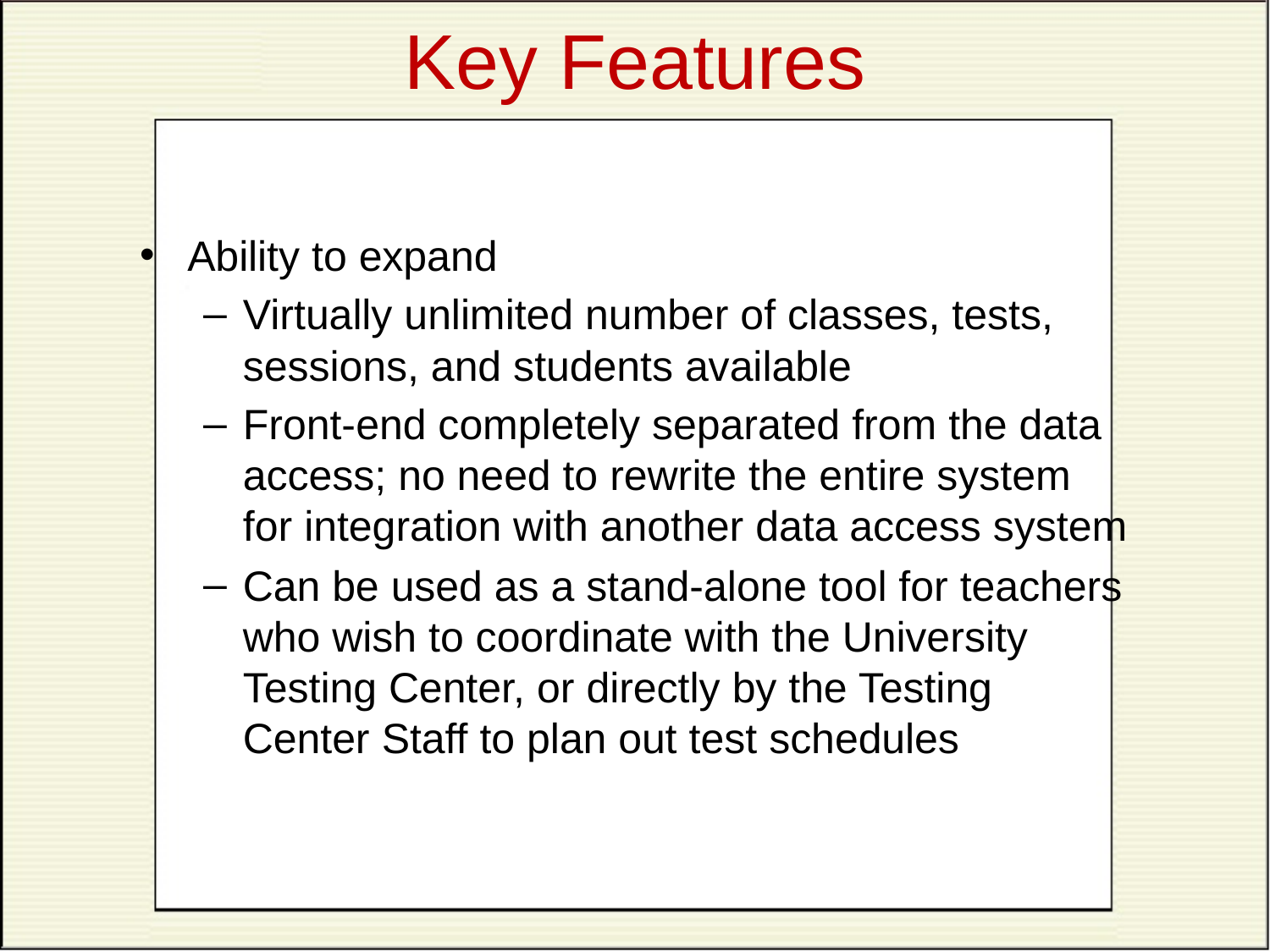

# Key Features
Ability to expand
Virtually unlimited number of classes, tests, sessions, and students available
Front-end completely separated from the data access; no need to rewrite the entire system for integration with another data access system
Can be used as a stand-alone tool for teachers who wish to coordinate with the University Testing Center, or directly by the Testing Center Staff to plan out test schedules